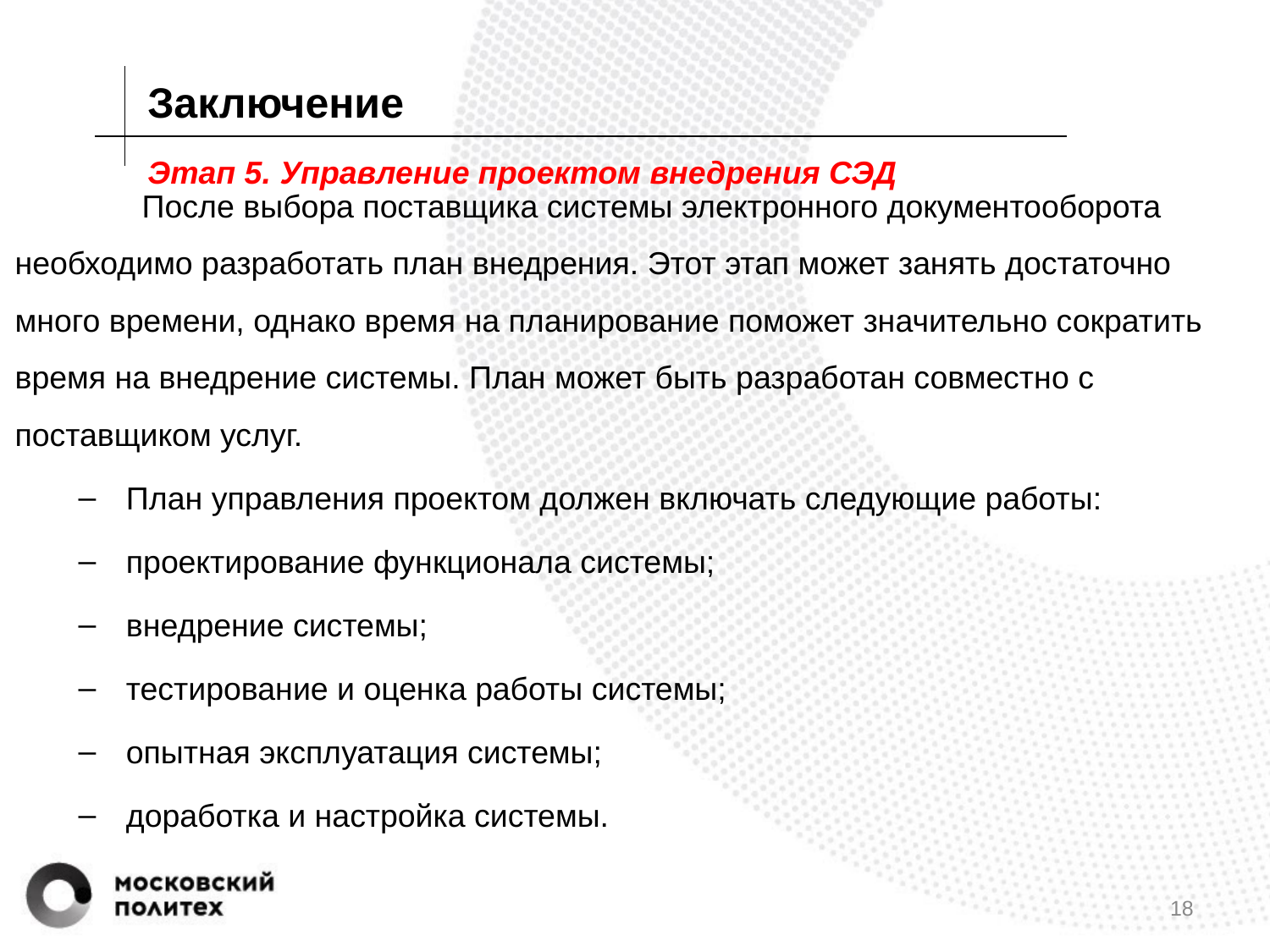

Заключение
# Этап 5. Управление проектом внедрения СЭД
	После выбора поставщика системы электронного документооборота необходимо разработать план внедрения. Этот этап может занять достаточно много времени, однако время на планирование поможет значительно сократить время на внедрение системы. План может быть разработан совместно с поставщиком услуг.
План управления проектом должен включать следующие работы:
проектирование функционала системы;
внедрение системы;
тестирование и оценка работы системы;
опытная эксплуатация системы;
доработка и настройка системы.

18